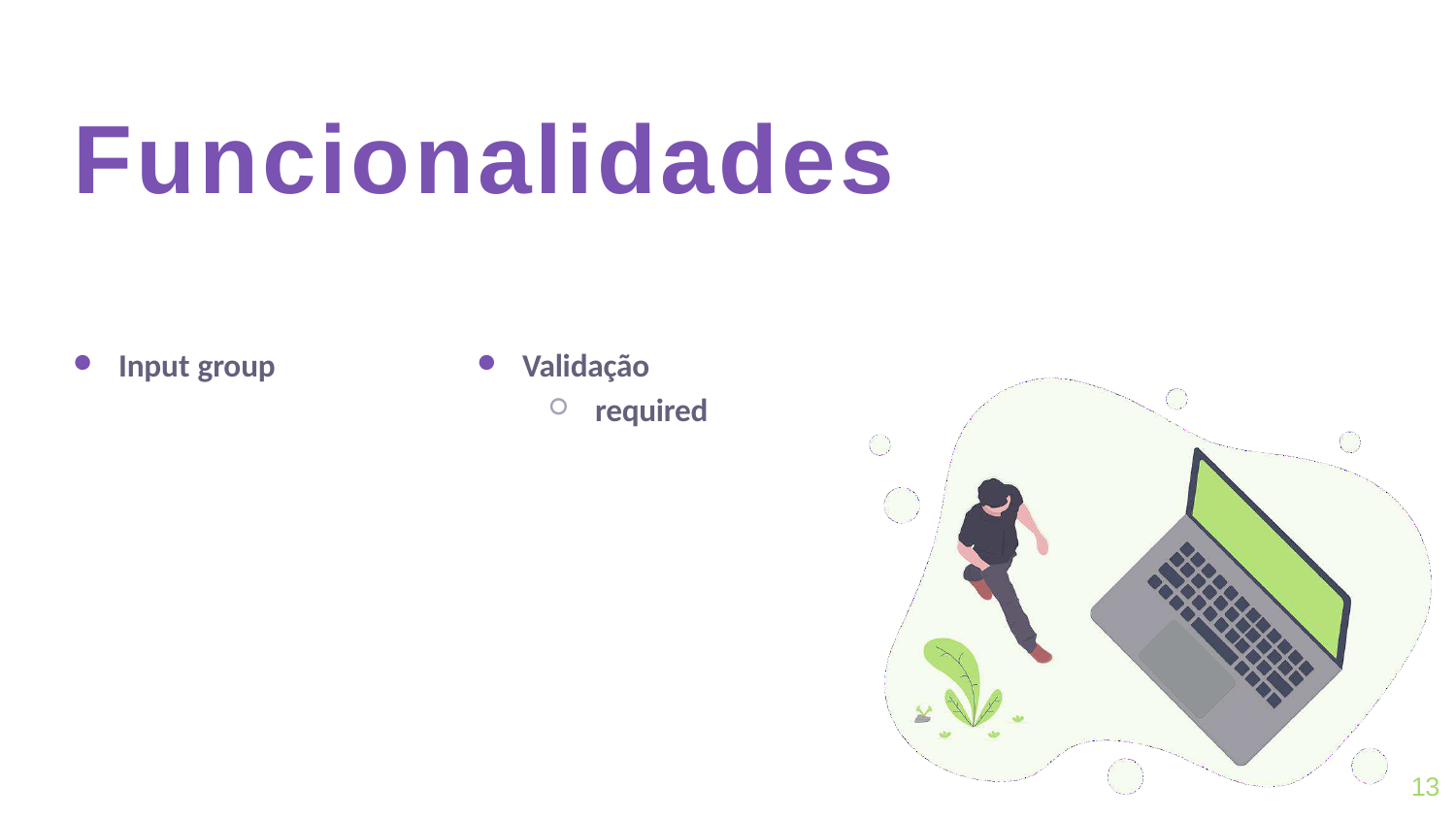

# Funcionalidades
Validação
required
Input group
13